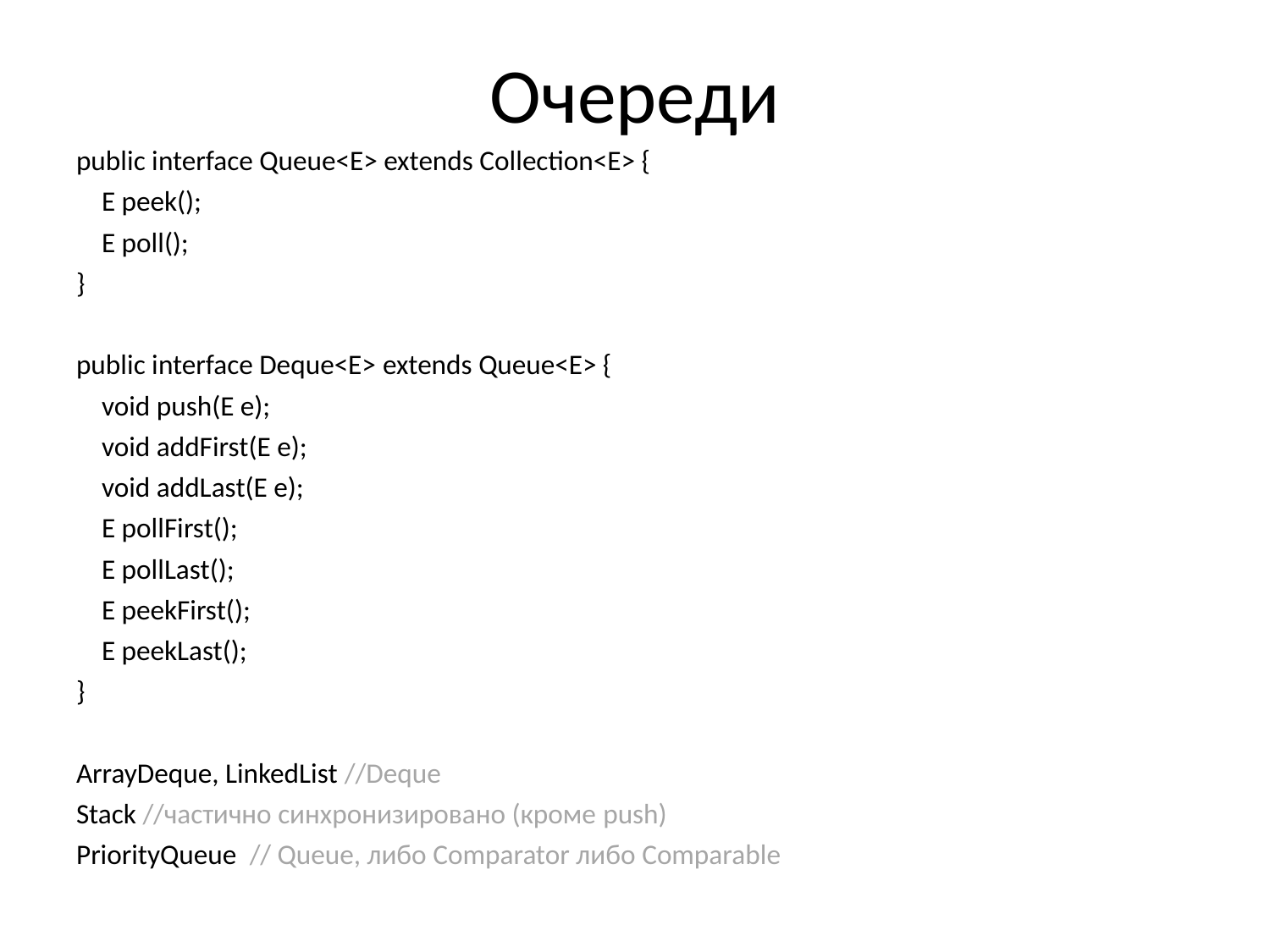

# Очереди
public interface Queue<E> extends Collection<E> {
    E peek();
    E poll();
}

public interface Deque<E> extends Queue<E> {
    void push(E e);
    void addFirst(E e);
    void addLast(E e);
    E pollFirst();
    E pollLast();
    E peekFirst();
    E peekLast();
}

ArrayDeque, LinkedList //Deque
Stack //частично синхронизировано (кроме push)
PriorityQueue  // Queue, либо Comparator либо Comparable